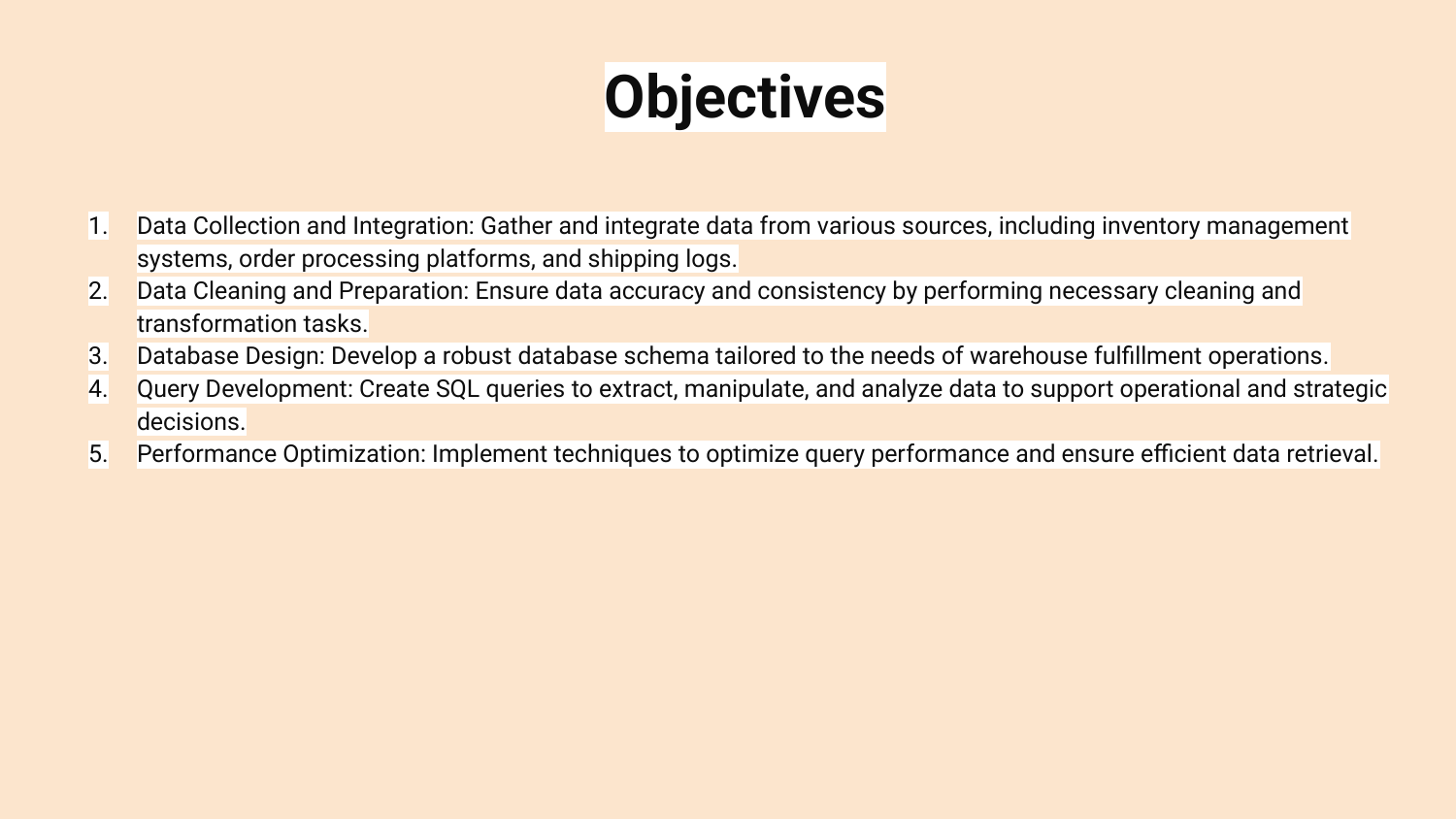

# Objectives

Data Collection and Integration: Gather and integrate data from various sources, including inventory management systems, order processing platforms, and shipping logs.
Data Cleaning and Preparation: Ensure data accuracy and consistency by performing necessary cleaning and transformation tasks.
Database Design: Develop a robust database schema tailored to the needs of warehouse fulfillment operations.
Query Development: Create SQL queries to extract, manipulate, and analyze data to support operational and strategic decisions.
Performance Optimization: Implement techniques to optimize query performance and ensure efficient data retrieval.